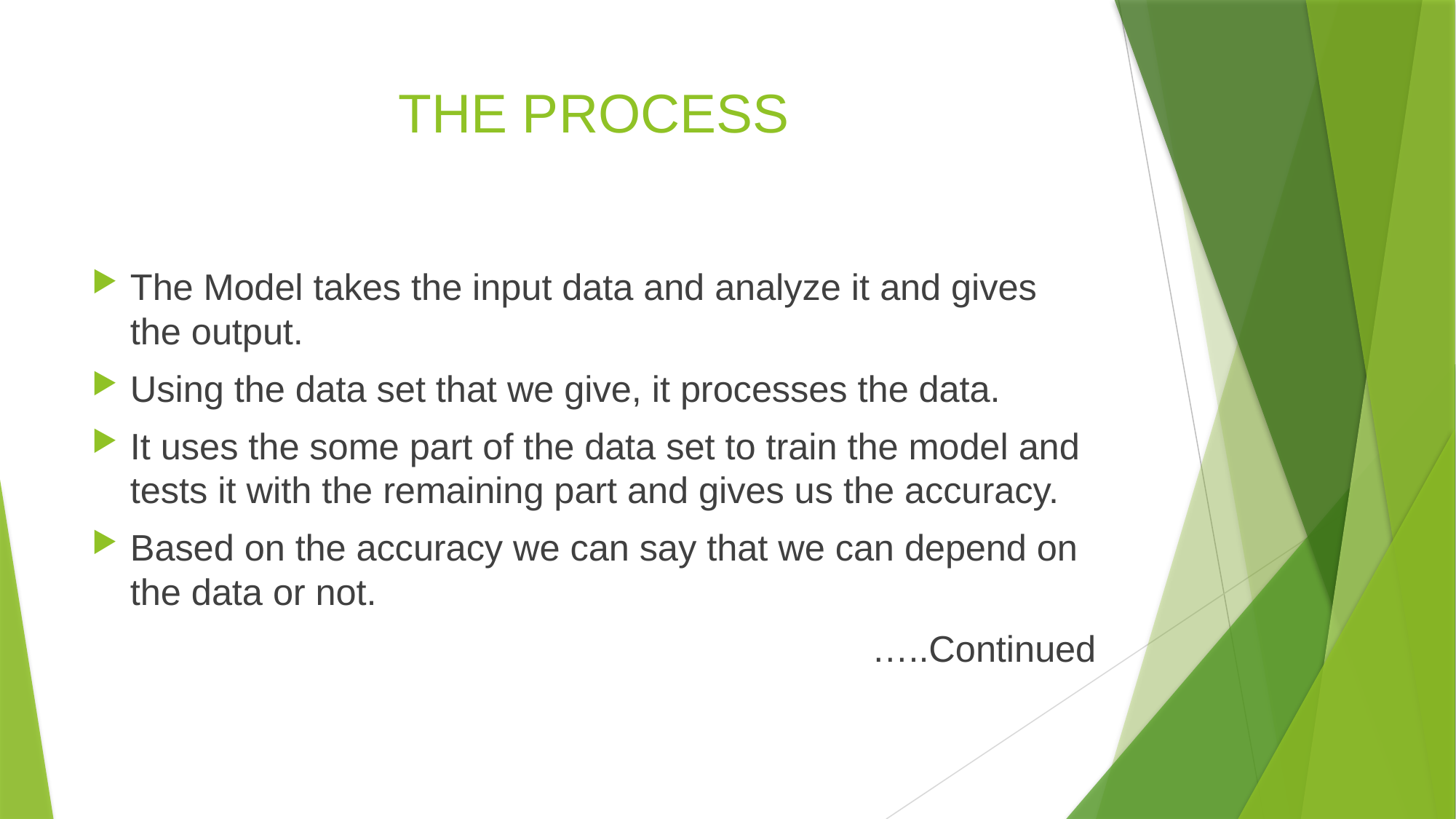

# THE PROCESS
The Model takes the input data and analyze it and gives the output.
Using the data set that we give, it processes the data.
It uses the some part of the data set to train the model and tests it with the remaining part and gives us the accuracy.
Based on the accuracy we can say that we can depend on the data or not.
…..Continued